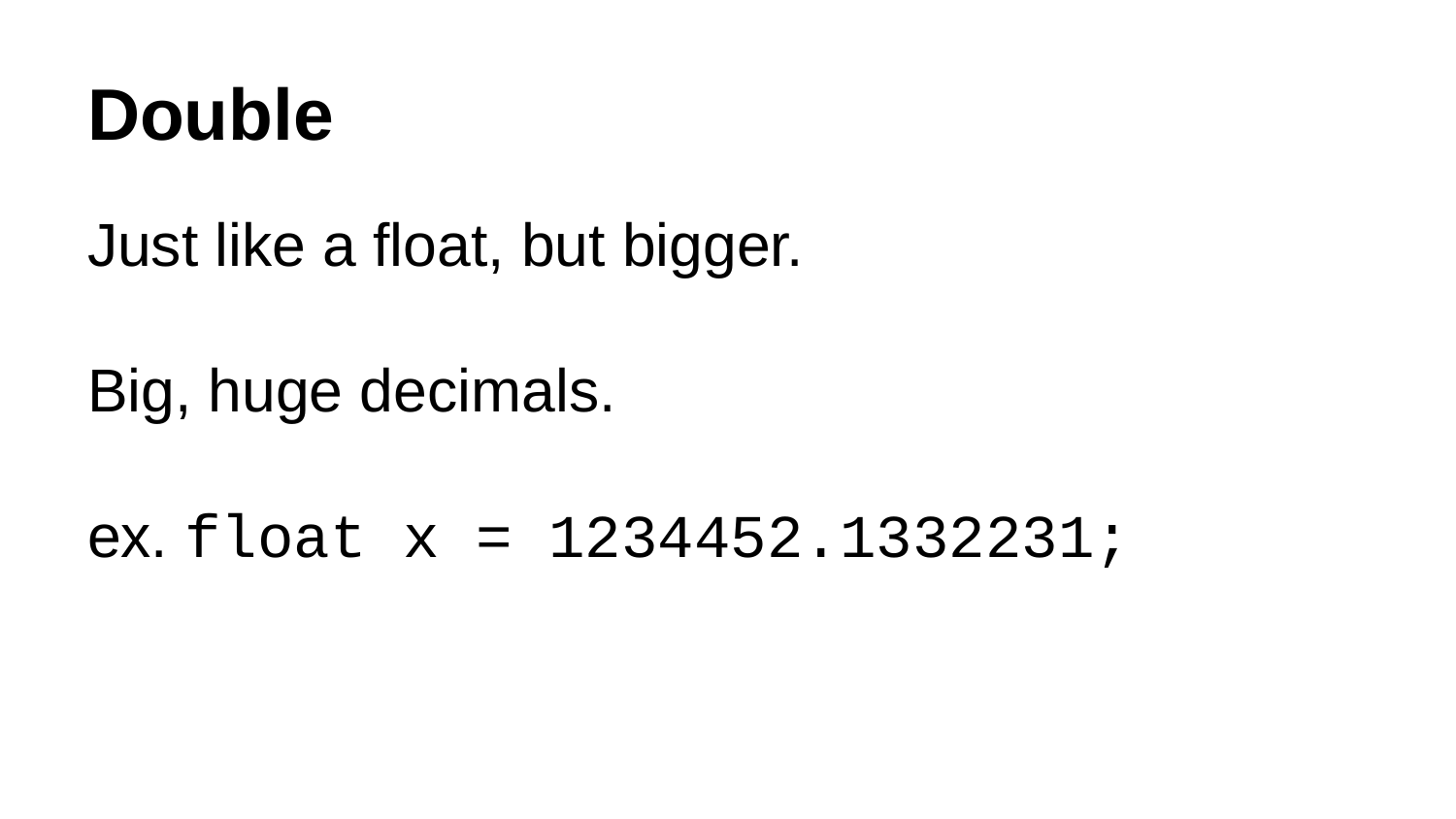

# Double
Just like a float, but bigger.

Big, huge decimals.

ex. float x = 1234452.1332231;